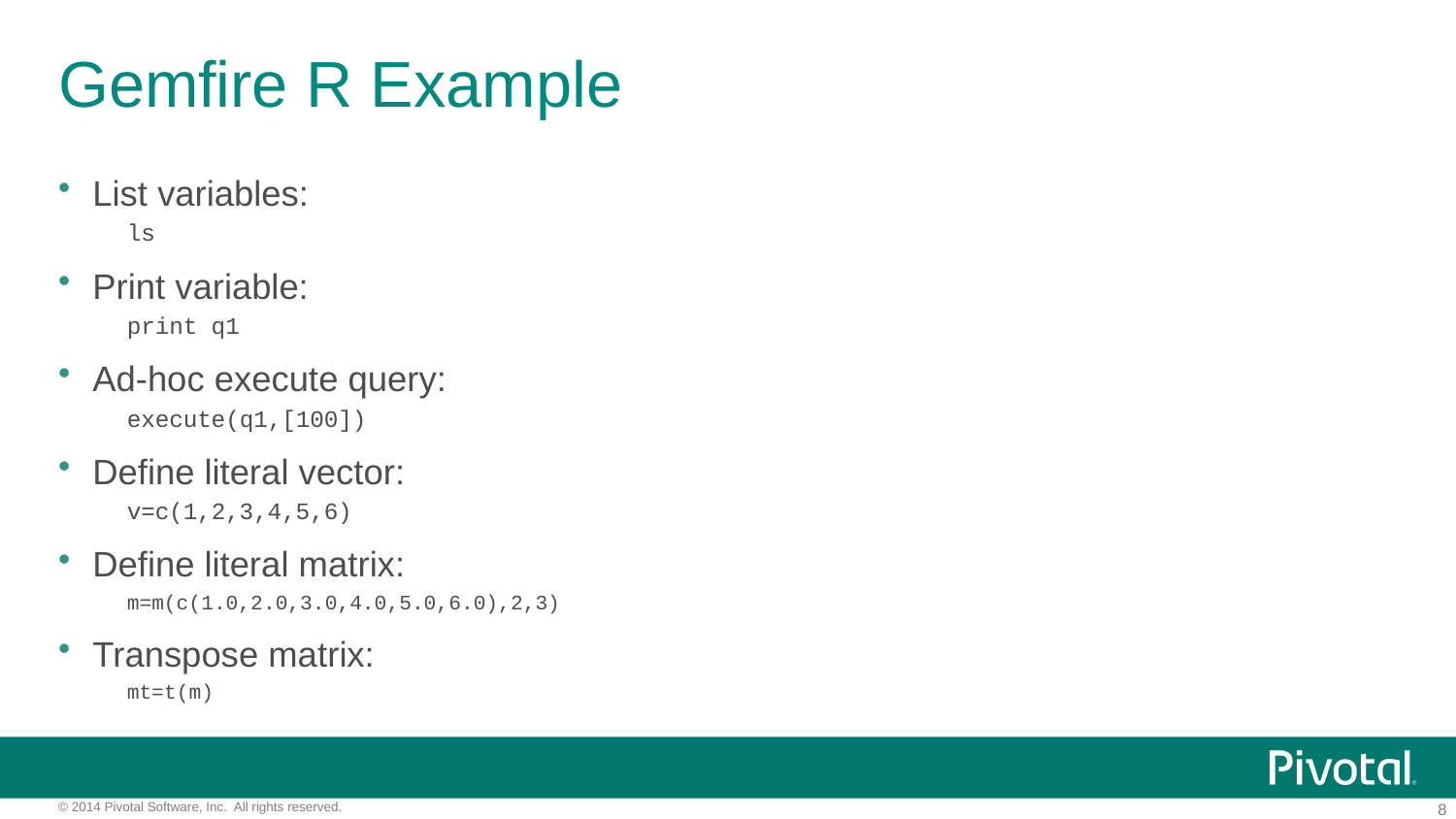

# Gemfire R Example
List variables:
ls
Print variable:
print q1
Ad-hoc execute query:
execute(q1,[100])
Define literal vector:
v=c(1,2,3,4,5,6)
Define literal matrix:
m=m(c(1.0,2.0,3.0,4.0,5.0,6.0),2,3)
Transpose matrix:
mt=t(m)